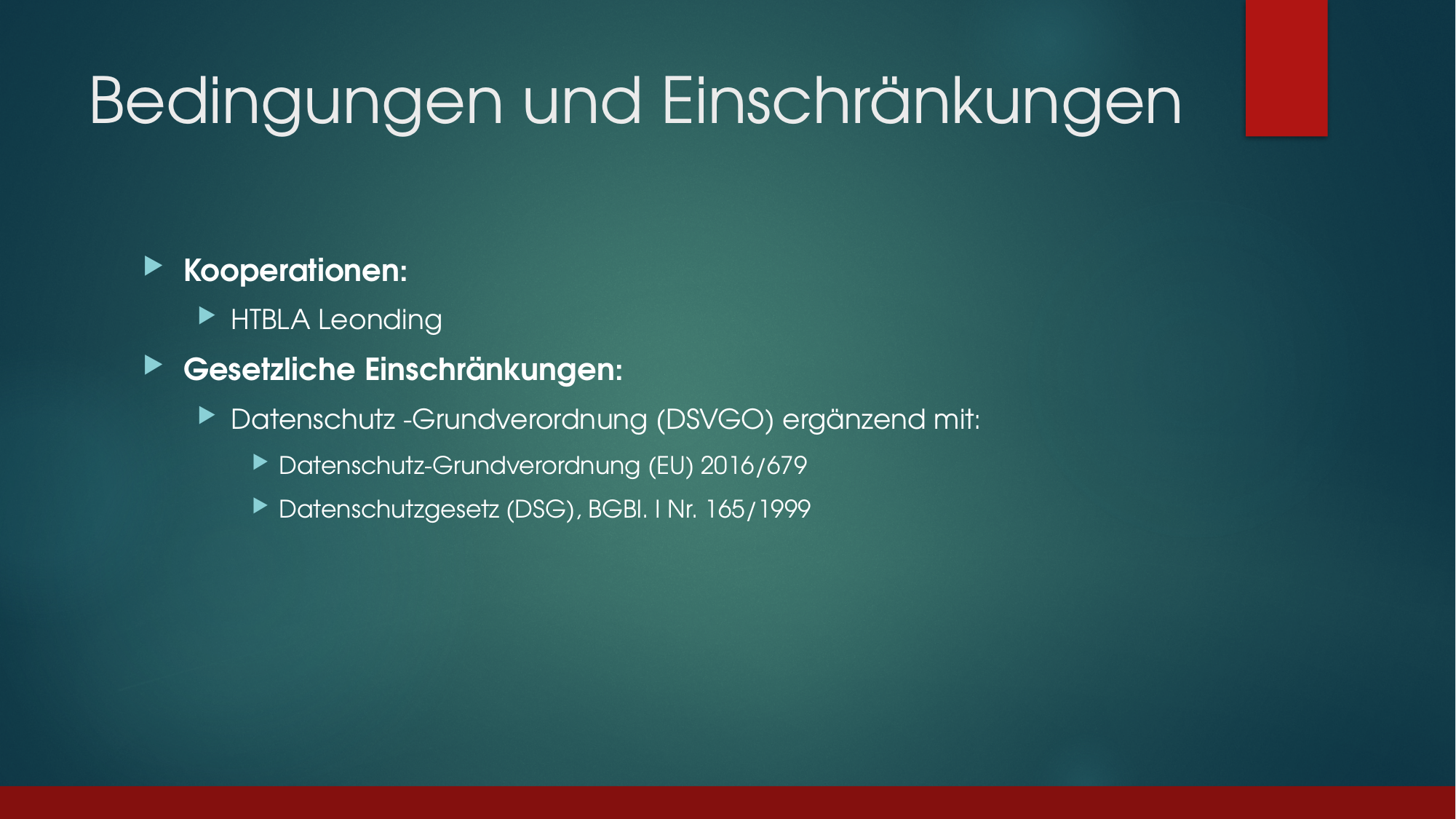

# Bedingungen und Einschränkungen
Kooperationen:
HTBLA Leonding
Gesetzliche Einschränkungen:
Datenschutz -Grundverordnung (DSVGO) ergänzend mit:
Datenschutz-Grundverordnung (EU) 2016/679
Datenschutzgesetz (DSG), BGBl. I Nr. 165/1999